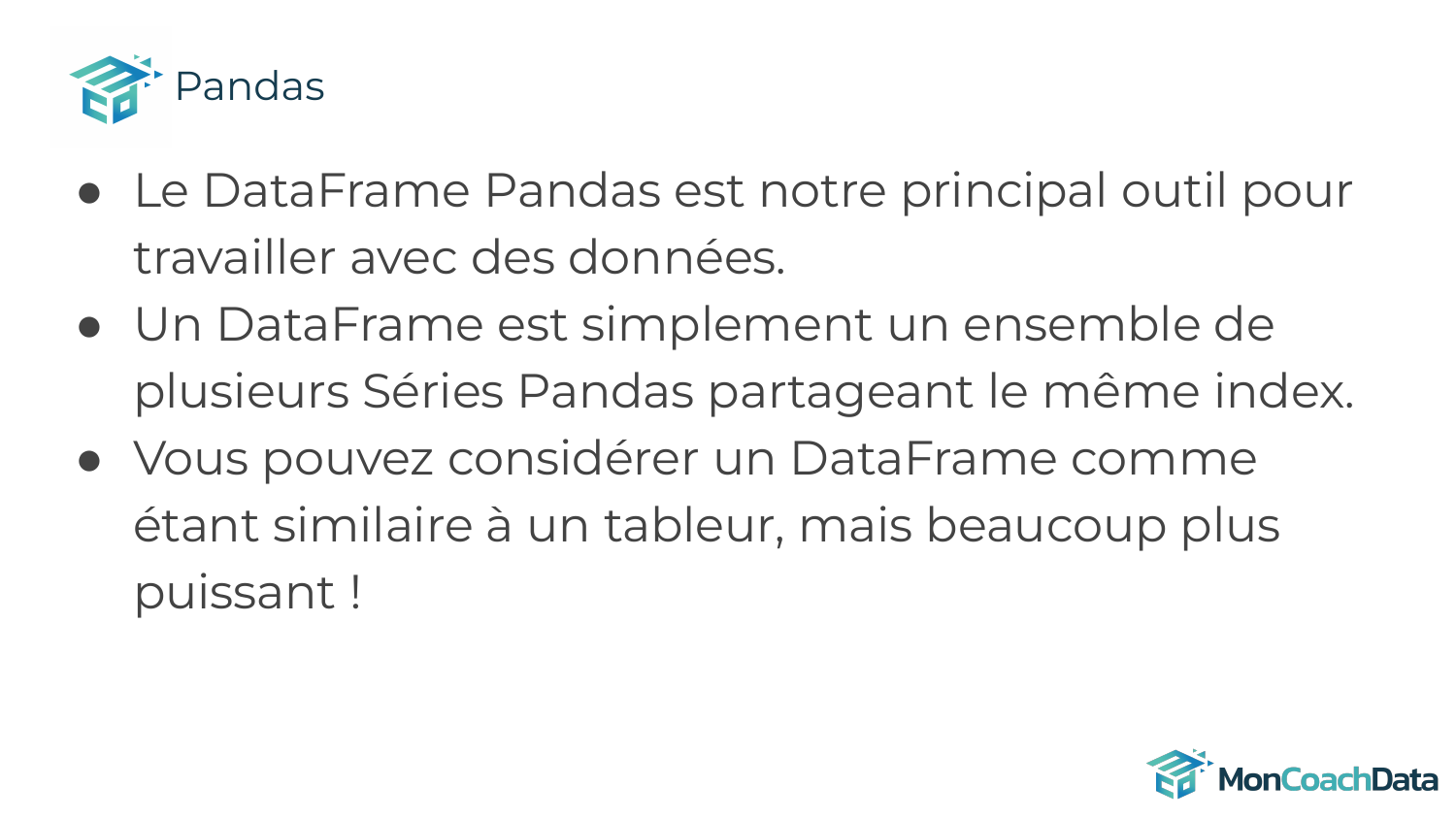

# Pandas
Le DataFrame Pandas est notre principal outil pour travailler avec des données.
Un DataFrame est simplement un ensemble de plusieurs Séries Pandas partageant le même index.
Vous pouvez considérer un DataFrame comme étant similaire à un tableur, mais beaucoup plus puissant !